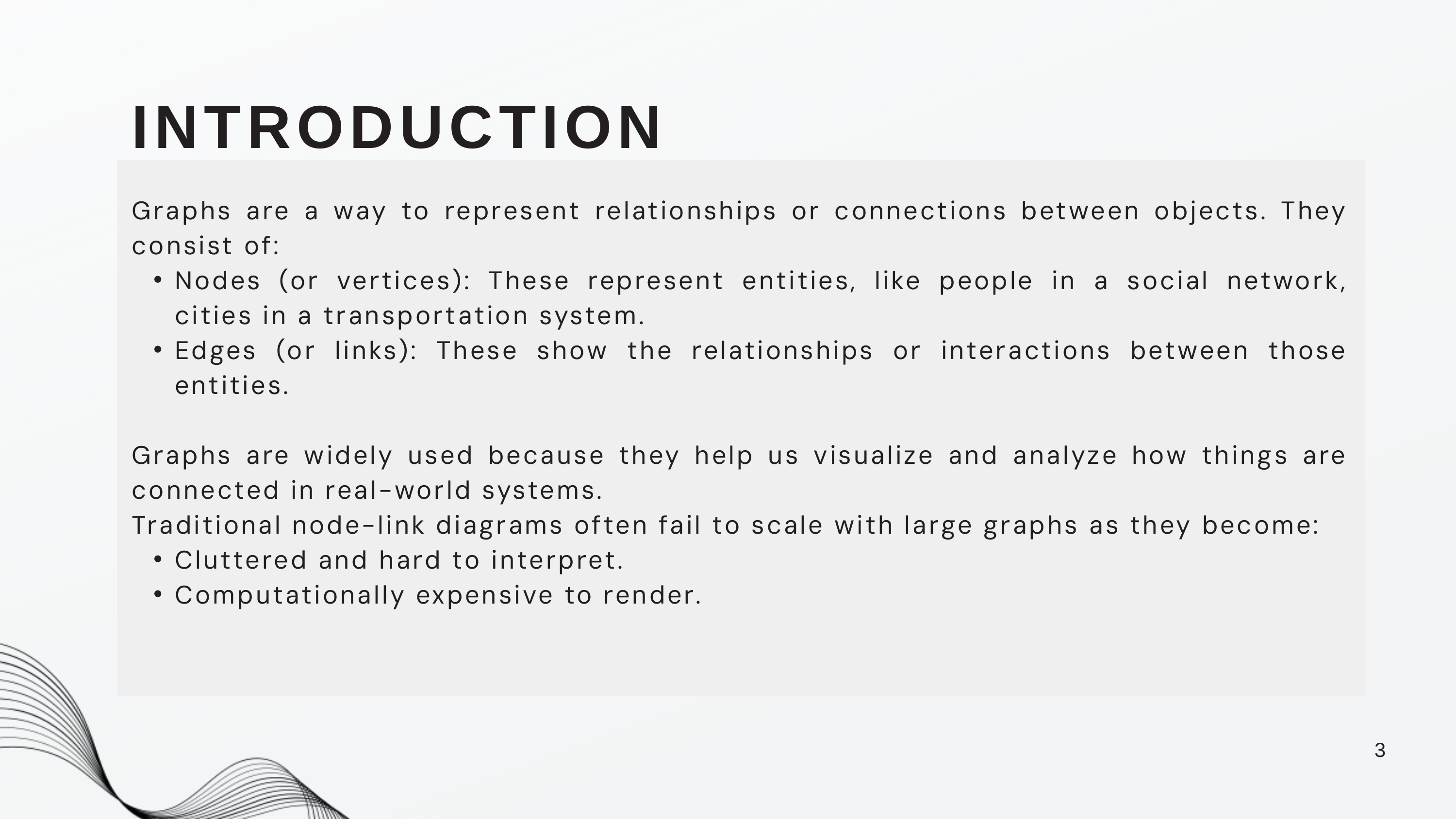

INTRODUCTION

Graphs are a way to represent relationships or connections between objects. They consist of:
Nodes (or vertices): These represent entities, like people in a social network, cities in a transportation system.
Edges (or links): These show the relationships or interactions between those entities.

Graphs are widely used because they help us visualize and analyze how things are connected in real-world systems.
Traditional node-link diagrams often fail to scale with large graphs as they become:
Cluttered and hard to interpret.
Computationally expensive to render.

3